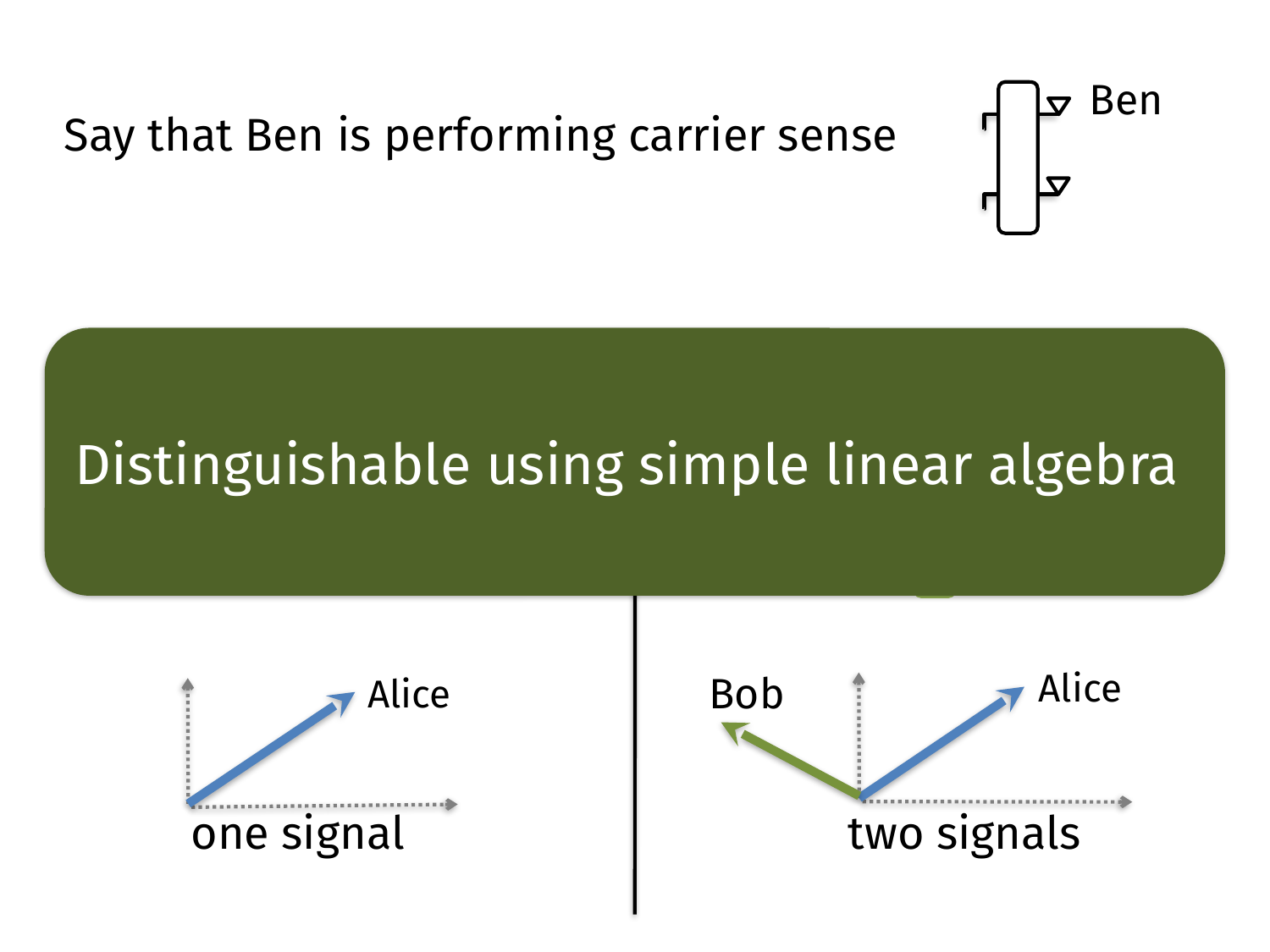

Ben
Say that Ben is performing carrier sense

Distinguishable using simple linear algebra

Alice

Alice

Bob
Alice
Bob
two signals
Alice
one signal